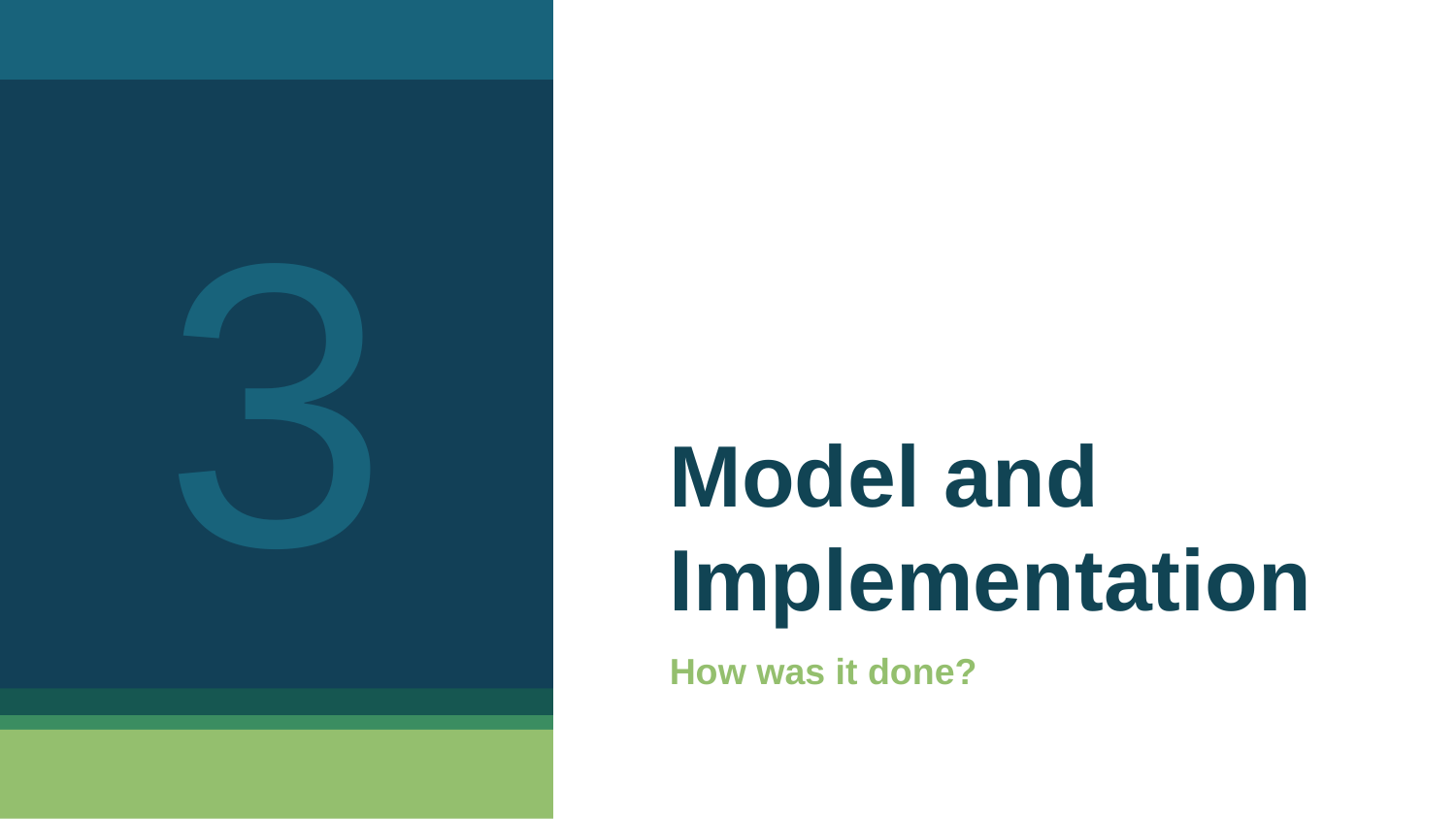

3
# Model and Implementation
How was it done?